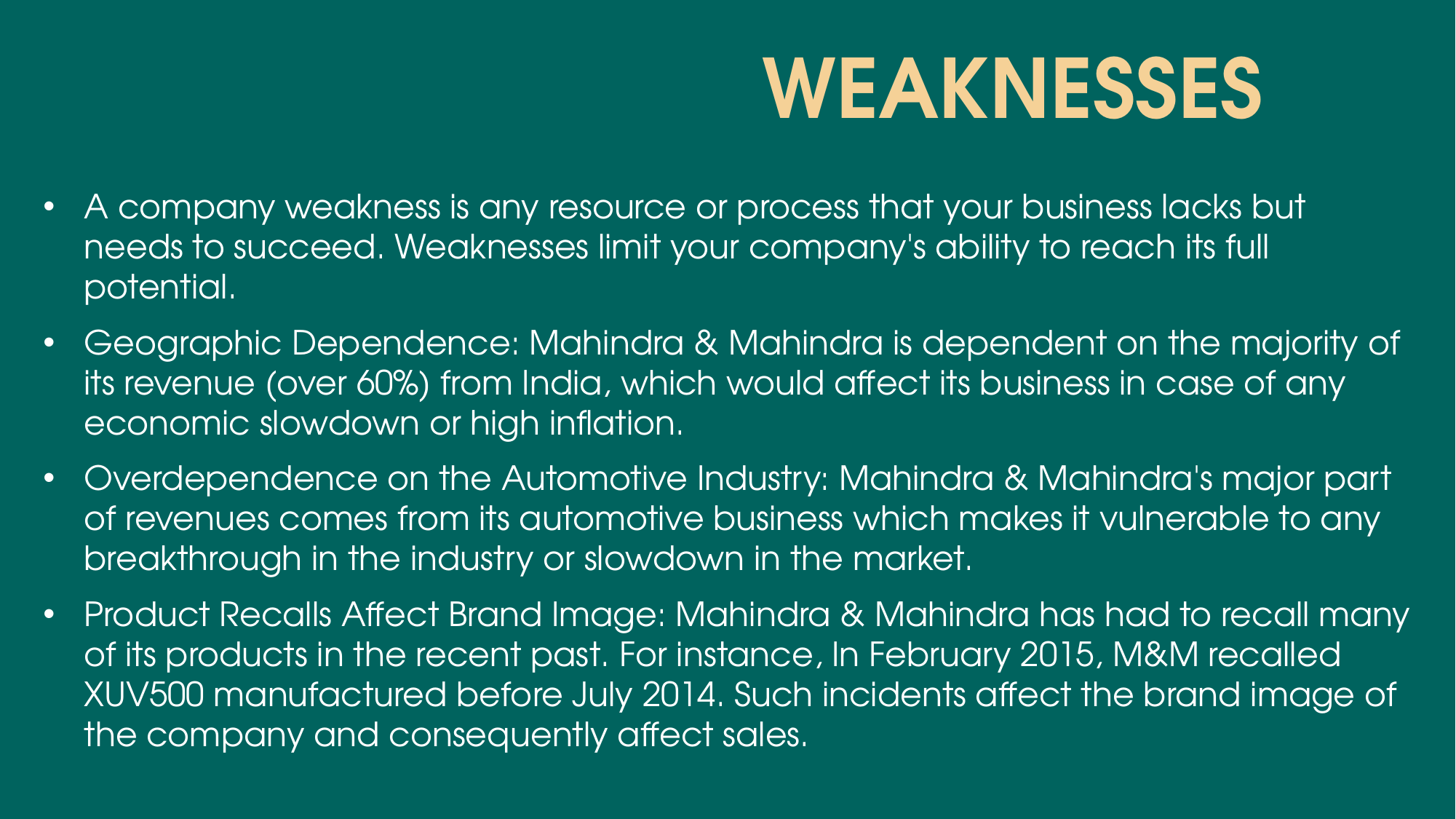

# WEAKNESSES
A company weakness is any resource or process that your business lacks but needs to succeed. Weaknesses limit your company's ability to reach its full potential.
Geographic Dependence: Mahindra & Mahindra is dependent on the majority of its revenue (over 60%) from India, which would affect its business in case of any economic slowdown or high inflation.
Overdependence on the Automotive Industry: Mahindra & Mahindra's major part of revenues comes from its automotive business which makes it vulnerable to any breakthrough in the industry or slowdown in the market.
Product Recalls Affect Brand Image: Mahindra & Mahindra has had to recall many of its products in the recent past. For instance, In February 2015, M&M recalled XUV500 manufactured before July 2014. Such incidents affect the brand image of the company and consequently affect sales.